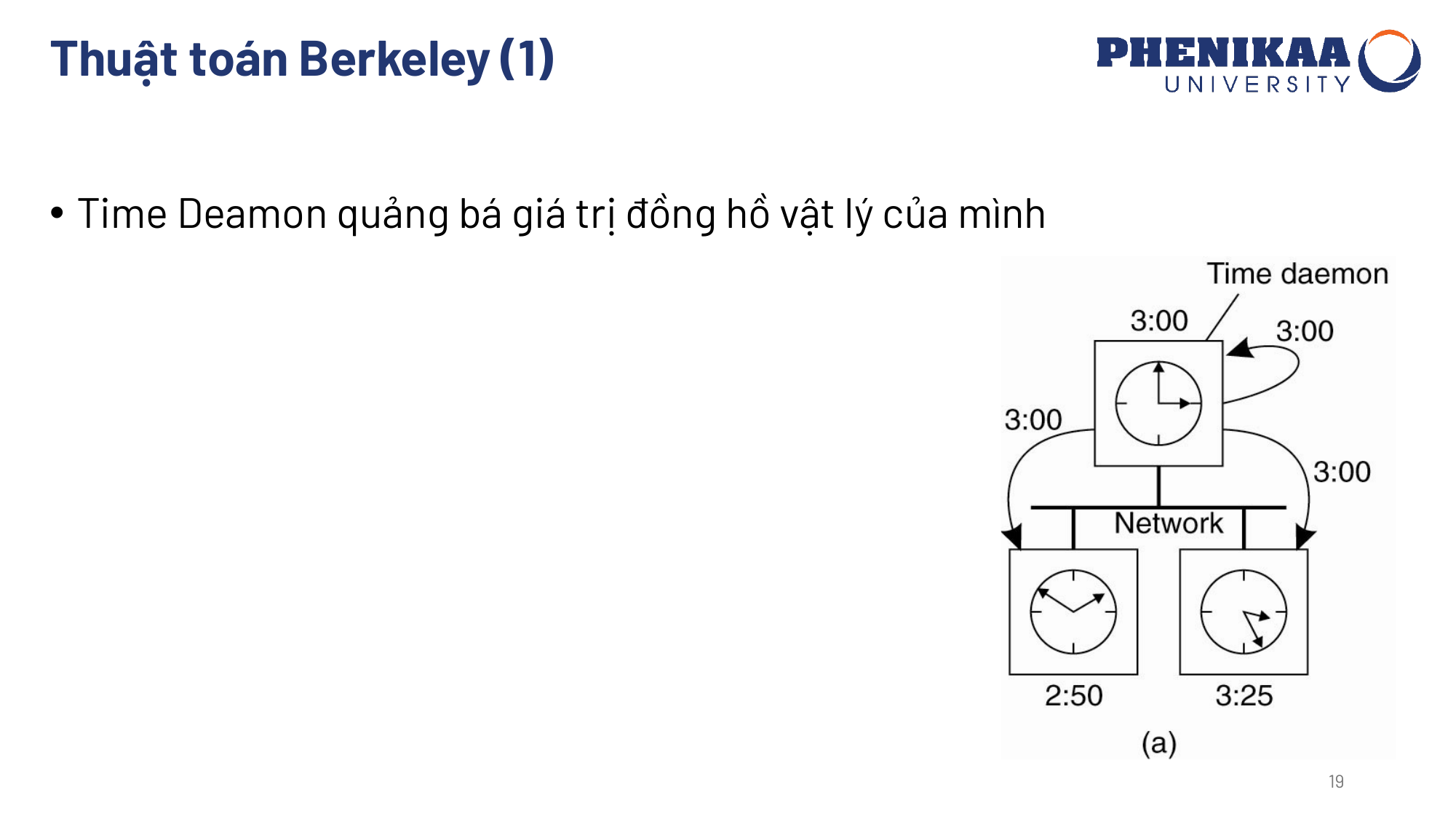

# Thuật toán Berkeley (1)
Time Deamon quảng bá giá trị đồng hồ vật lý của mình

19